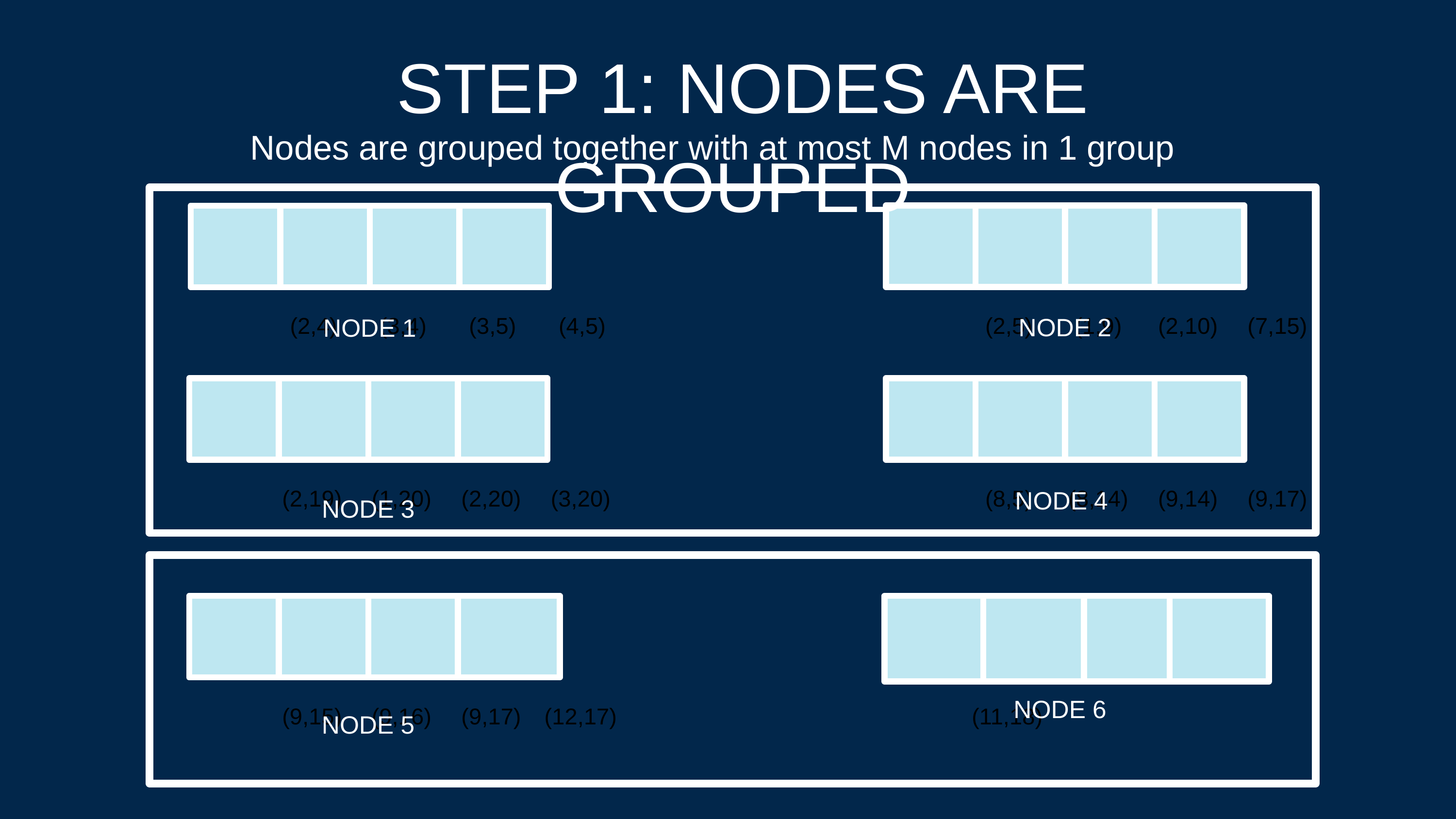

STEP 1: NODES ARE GROUPED
Nodes are grouped together with at most M nodes in 1 group

(2,5)

(1,9)

(2,10)

(7,15)
NODE 2

(2,4)

(3,4)

(3,5)

(4,5)
NODE 1

(2,19)

(1,20)

(2,20)

(3,20)
NODE 3

(8,5)

(8,14)

(9,14)

(9,17)
NODE 4

(9,15)

(9,16)

(9,17)

(12,17)

(11,18)

NODE 6
NODE 5